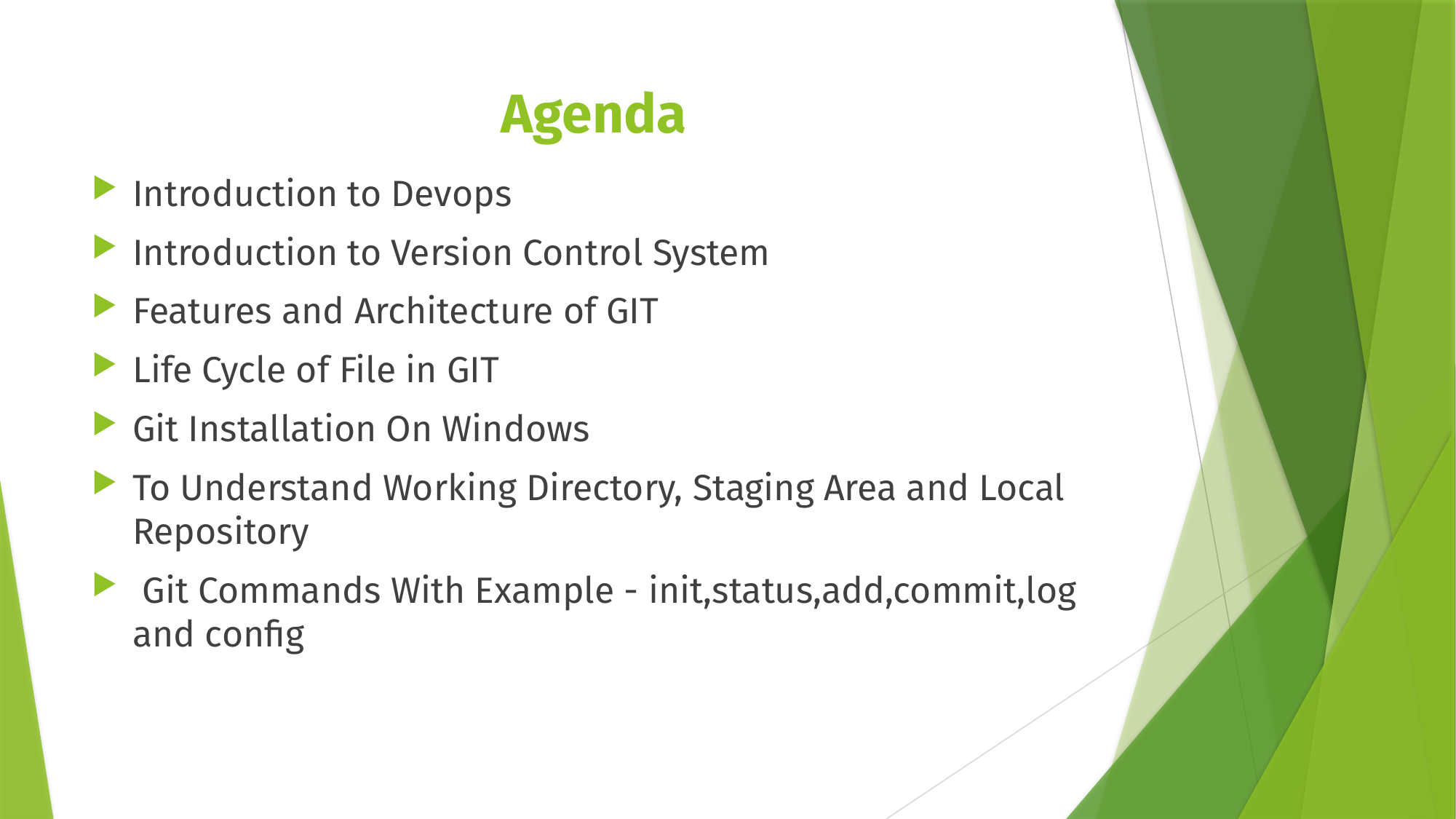

# Agenda
Introduction to Devops
Introduction to Version Control System
Features and Architecture of GIT
Life Cycle of File in GIT
Git Installation On Windows
To Understand Working Directory, Staging Area and Local Repository
 Git Commands With Example - init,status,add,commit,log and config